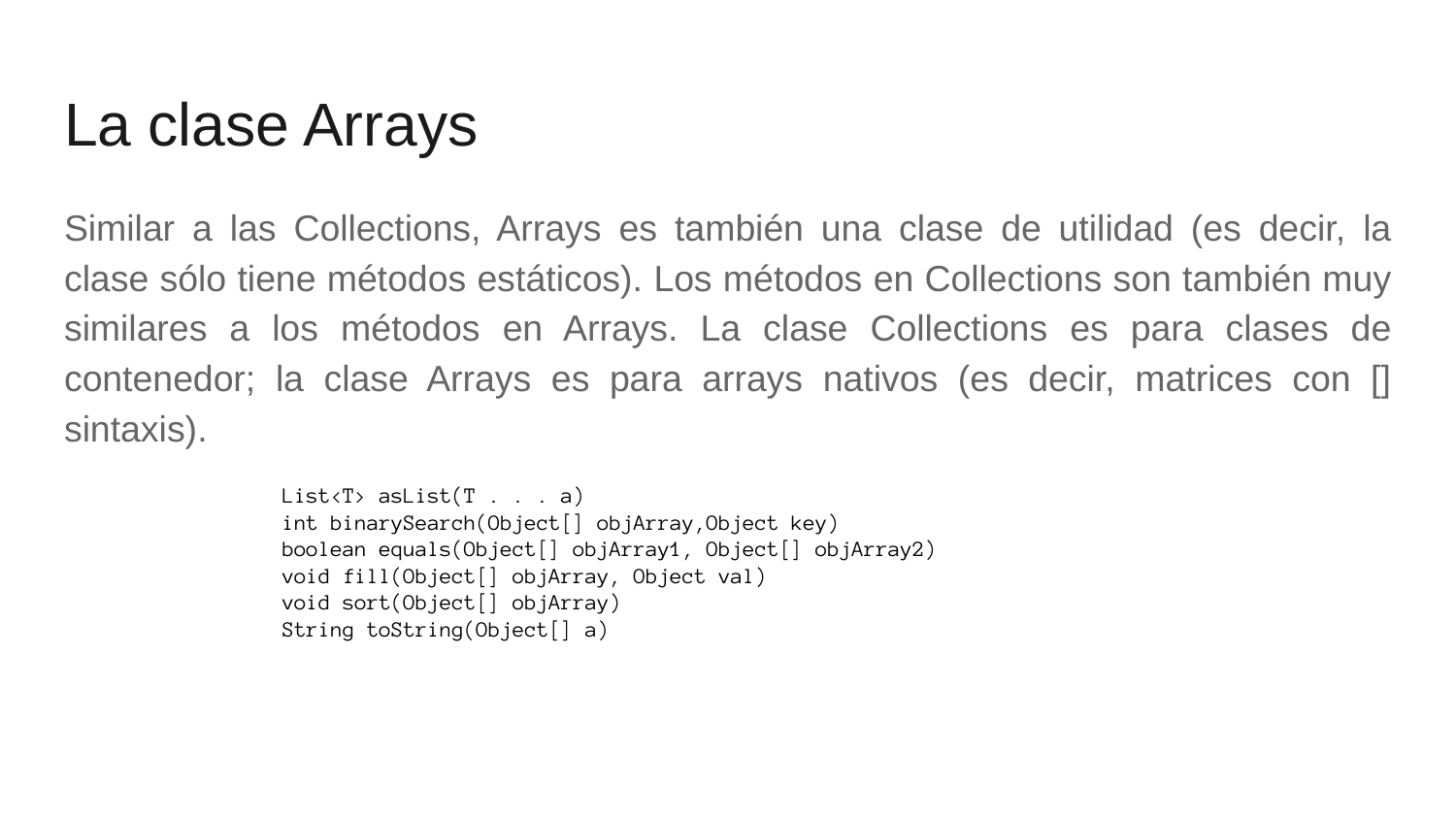

# La clase Arrays

Similar a las Collections, Arrays es también una clase de utilidad (es decir, la clase sólo tiene métodos estáticos). Los métodos en Collections son también muy similares a los métodos en Arrays. La clase Collections es para clases de contenedor; la clase Arrays es para arrays nativos (es decir, matrices con [] sintaxis).
List<T> asList(T . . . a)
int binarySearch(Object[] objArray,Object key)
boolean equals(Object[] objArray1, Object[] objArray2)
void fill(Object[] objArray, Object val)
void sort(Object[] objArray)
String toString(Object[] a)